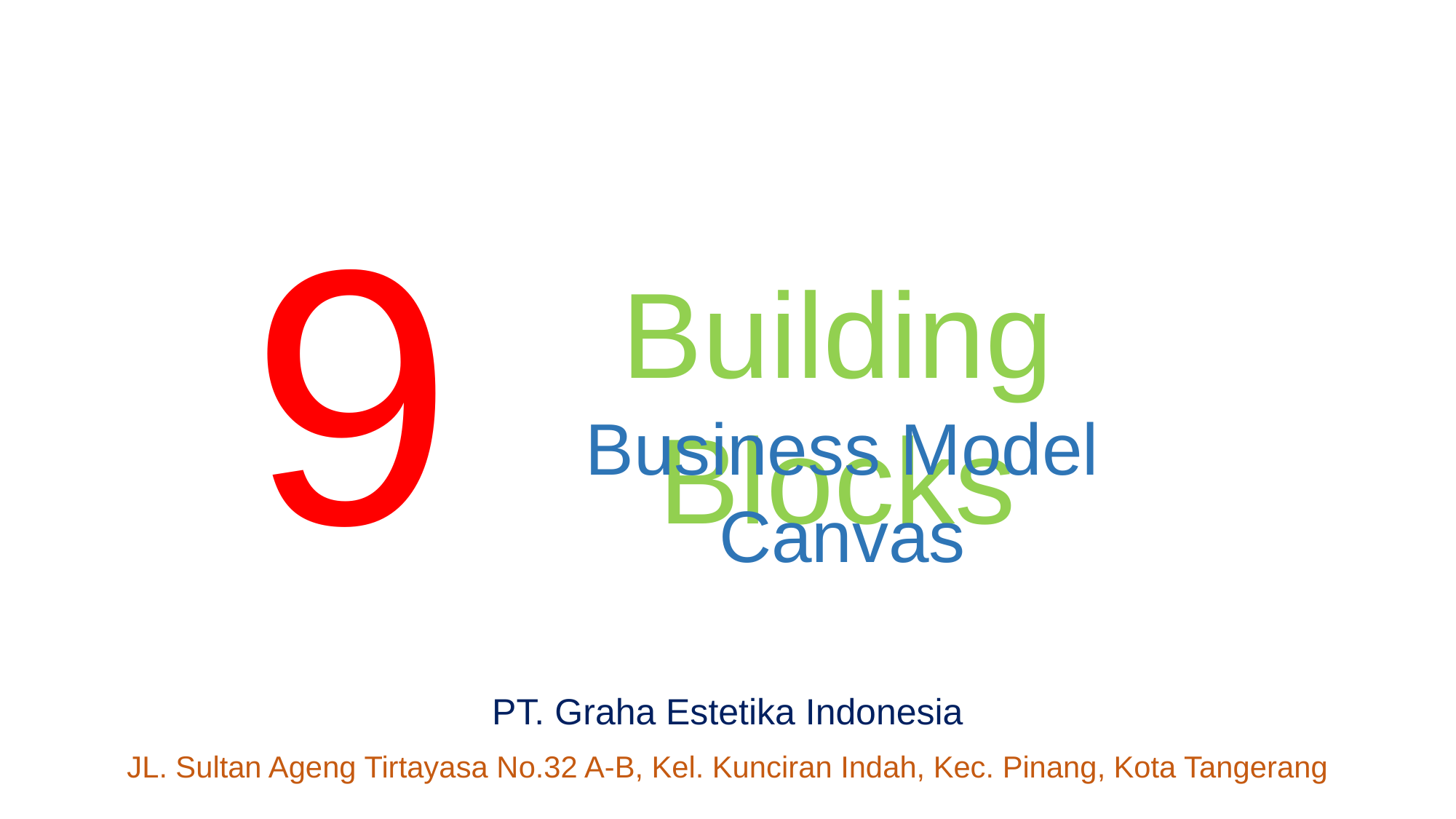

9
Building Blocks
Business Model Canvas
PT. Graha Estetika Indonesia
JL. Sultan Ageng Tirtayasa No.32 A-B, Kel. Kunciran Indah, Kec. Pinang, Kota Tangerang